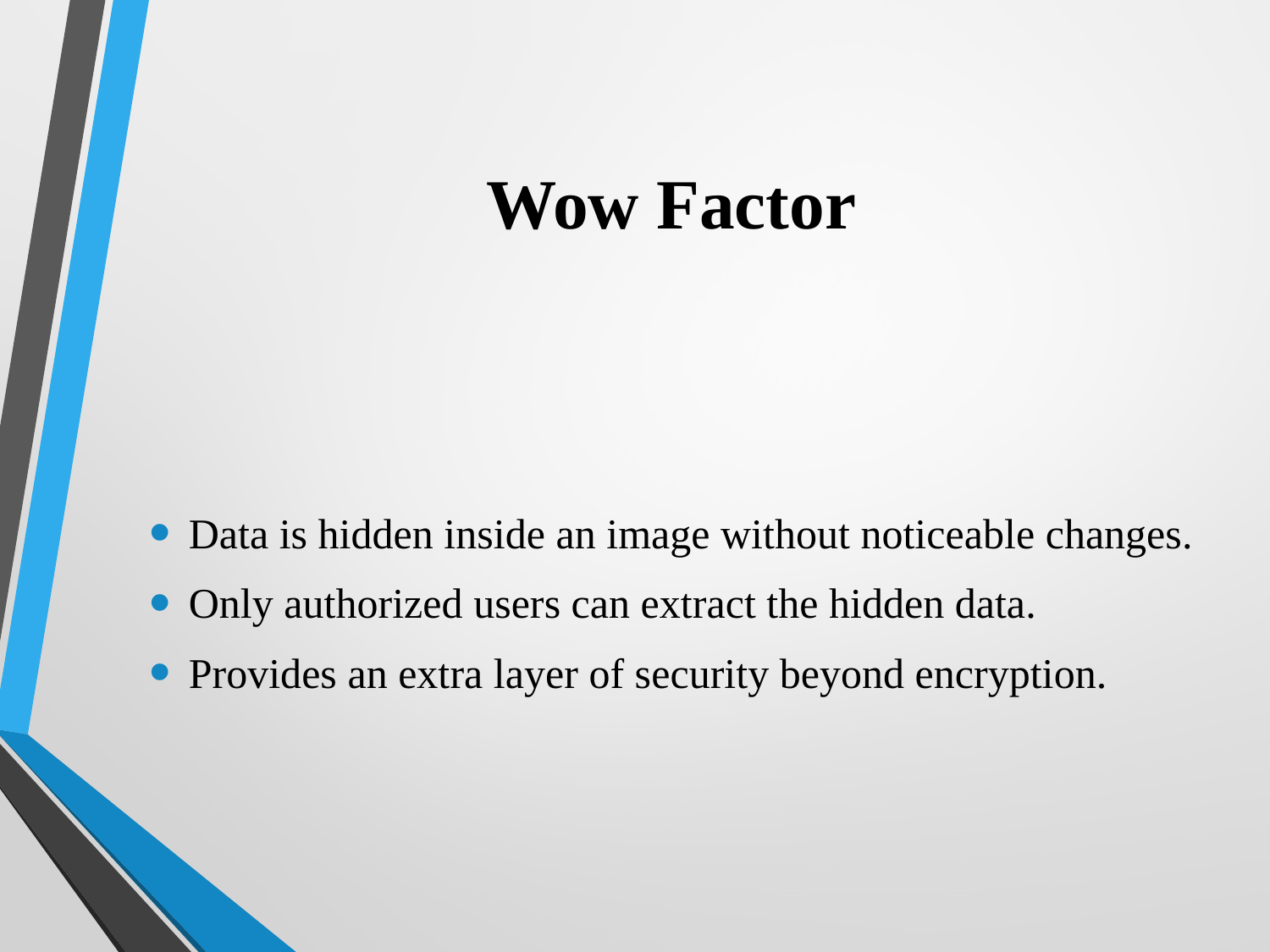

# Wow Factor
Data is hidden inside an image without noticeable changes.
Only authorized users can extract the hidden data.
Provides an extra layer of security beyond encryption.